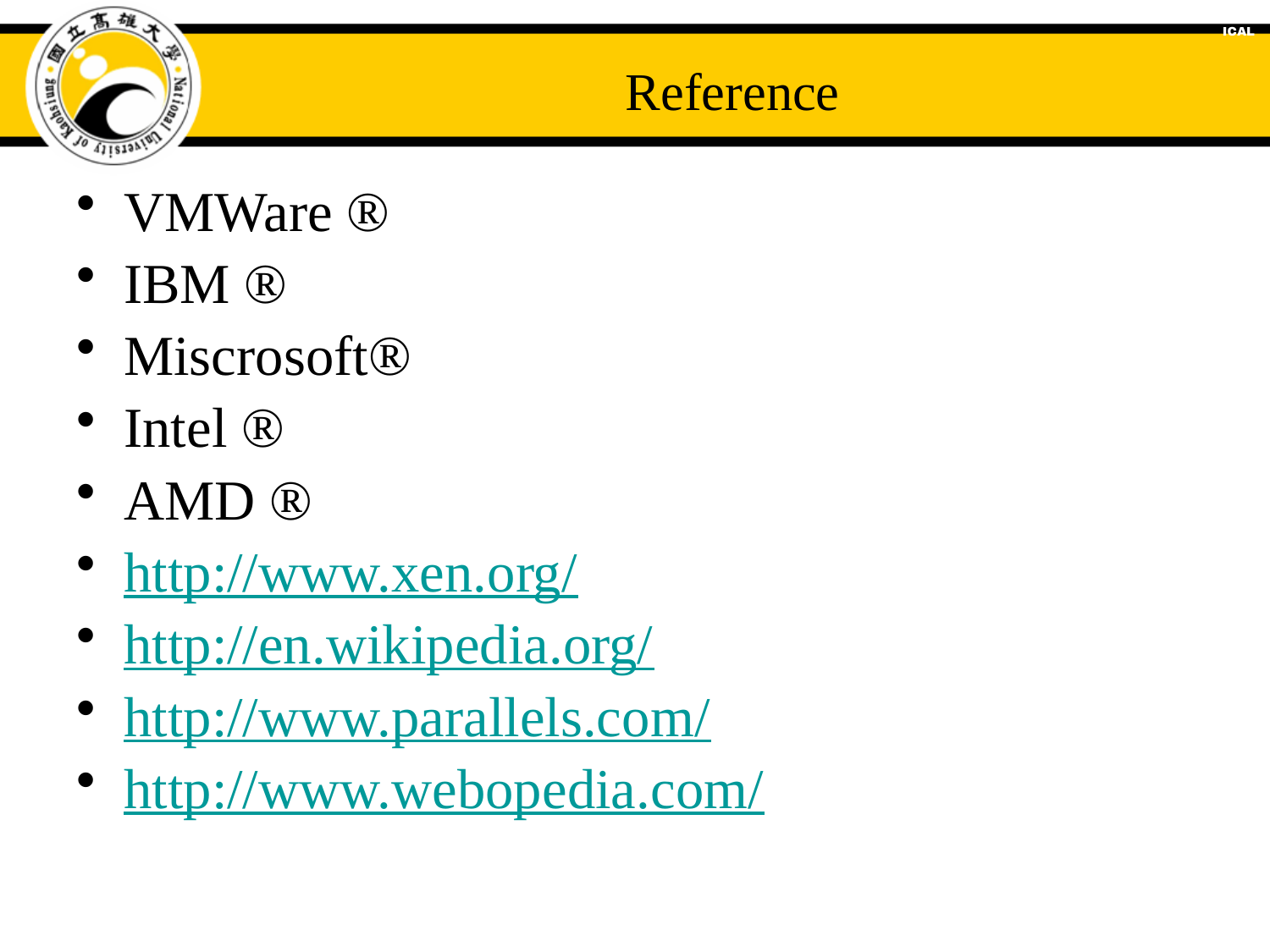

# Reference
VMWare ®
IBM ®
Miscrosoft®
Intel ®
AMD ®
http://www.xen.org/
http://en.wikipedia.org/
http://www.parallels.com/
http://www.webopedia.com/